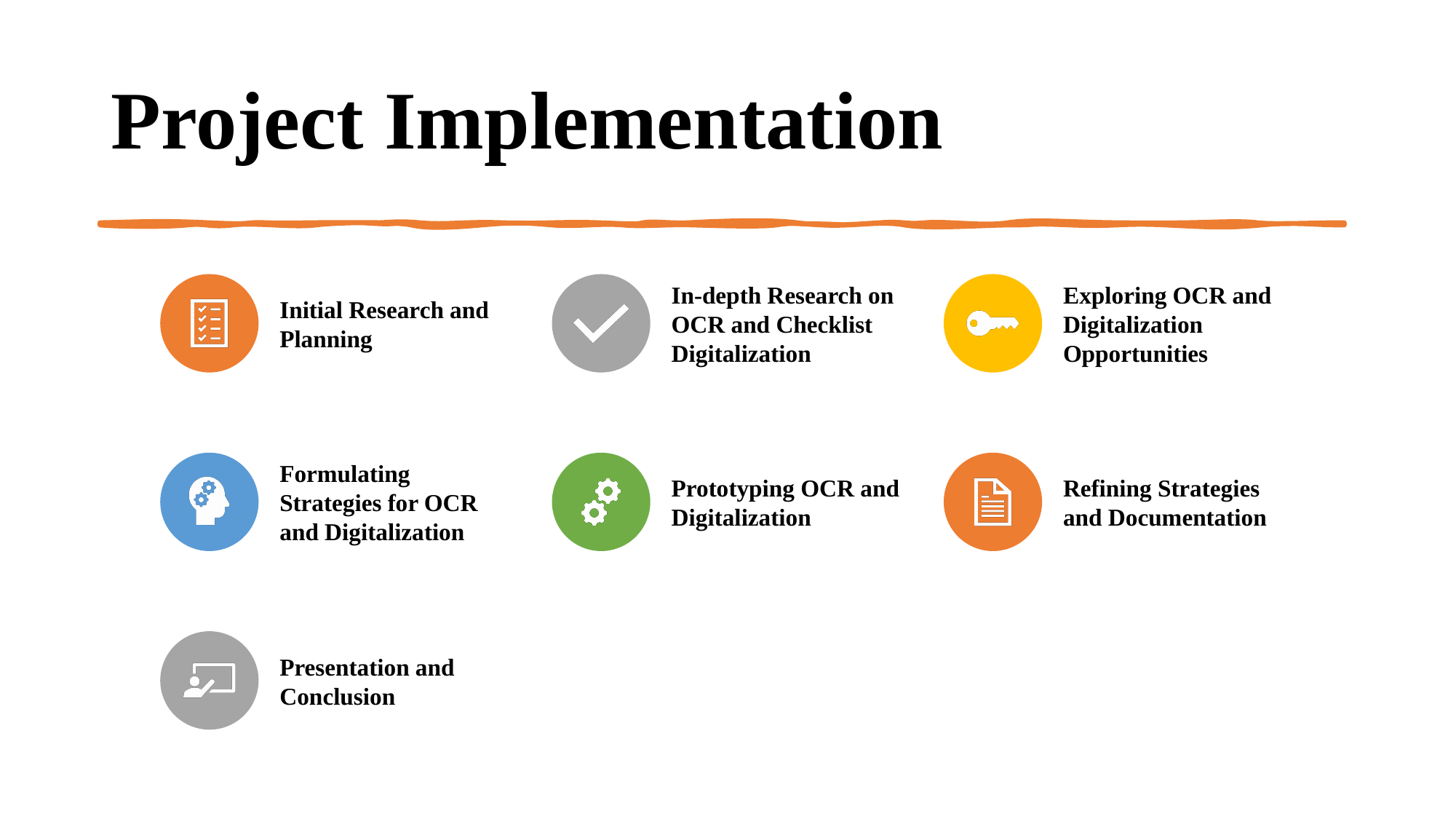

# Project Implementation

Initial Research and Planning
In-depth Research on OCR and Checklist Digitalization
Exploring OCR and Digitalization Opportunities
Formulating Strategies for OCR and Digitalization
Prototyping OCR and Digitalization
Refining Strategies and Documentation
Presentation and Conclusion